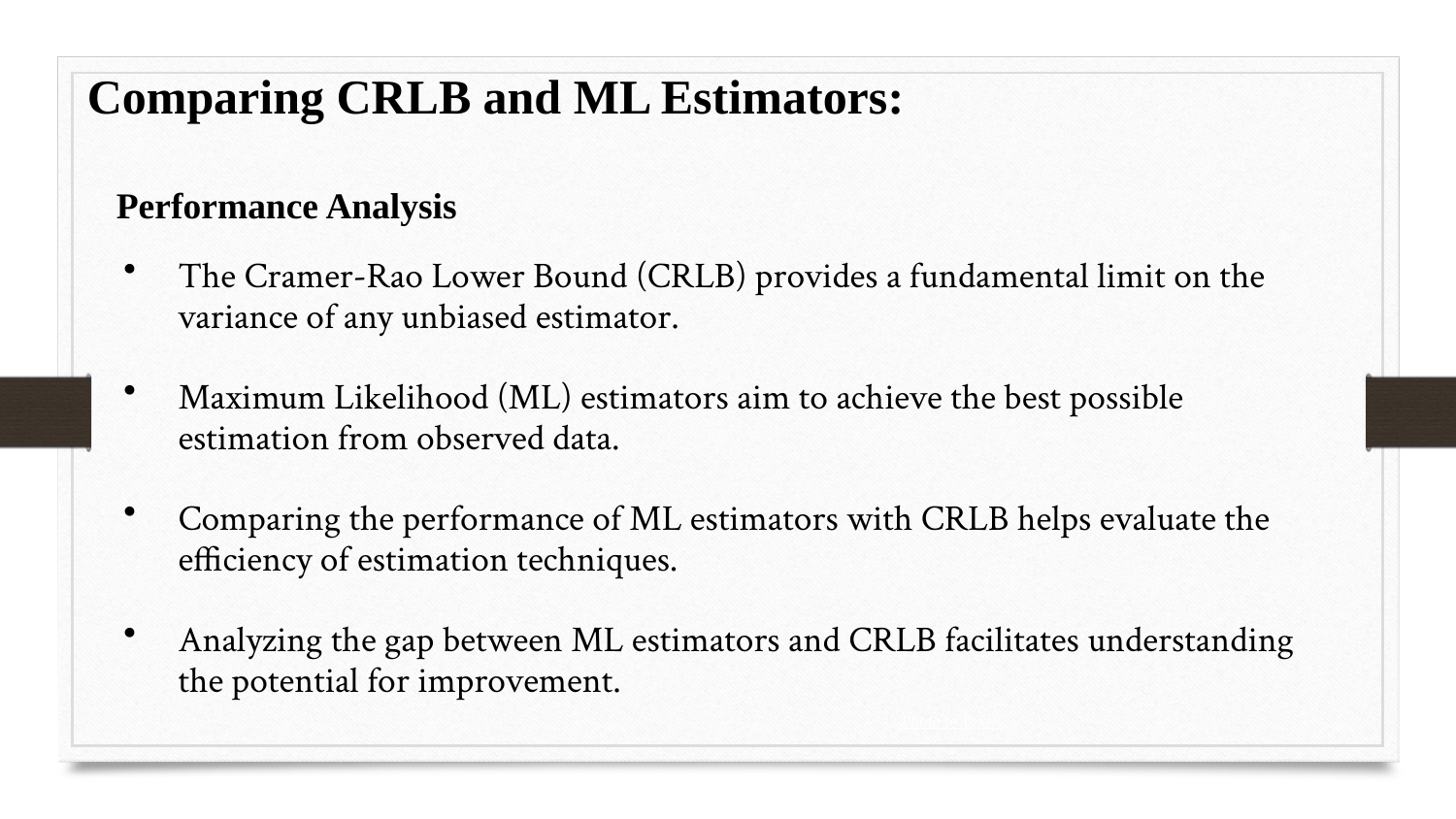

Comparing CRLB and ML Estimators:
Performance Analysis
The Cramer-Rao Lower Bound (CRLB) provides a fundamental limit on the variance of any unbiased estimator.

Maximum Likelihood (ML) estimators aim to achieve the best possible estimation from observed data.

Comparing the performance of ML estimators with CRLB helps evaluate the efficiency of estimation techniques.

Analyzing the gap between ML estimators and CRLB facilitates understanding the potential for improvement.
Photo by Pexels